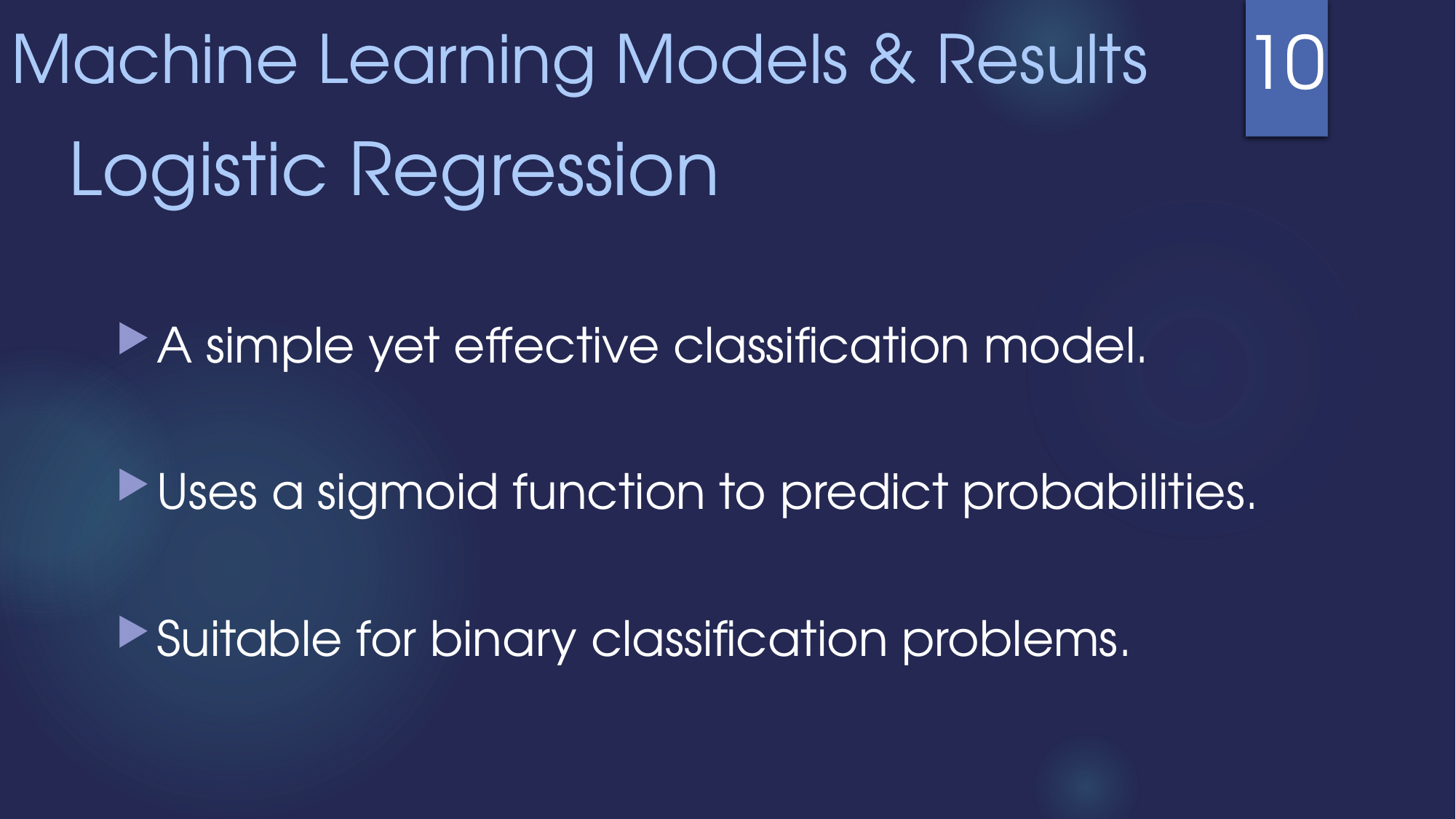

# Machine Learning Models & Results
10
Logistic Regression

A simple yet effective classification model.

Uses a sigmoid function to predict probabilities.

Suitable for binary classification problems.